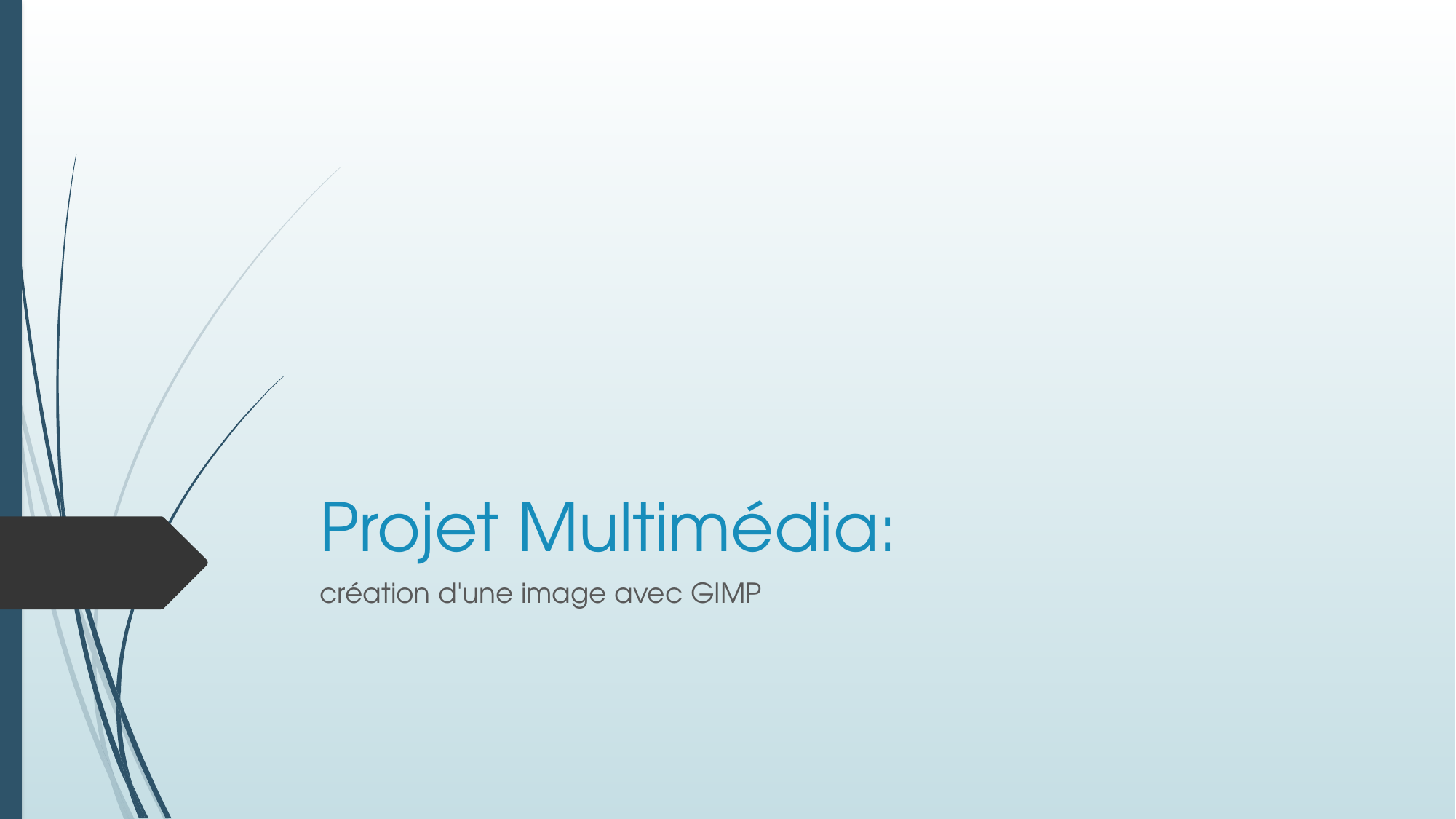

# Projet Multimédia:
création d'une image avec GIMP